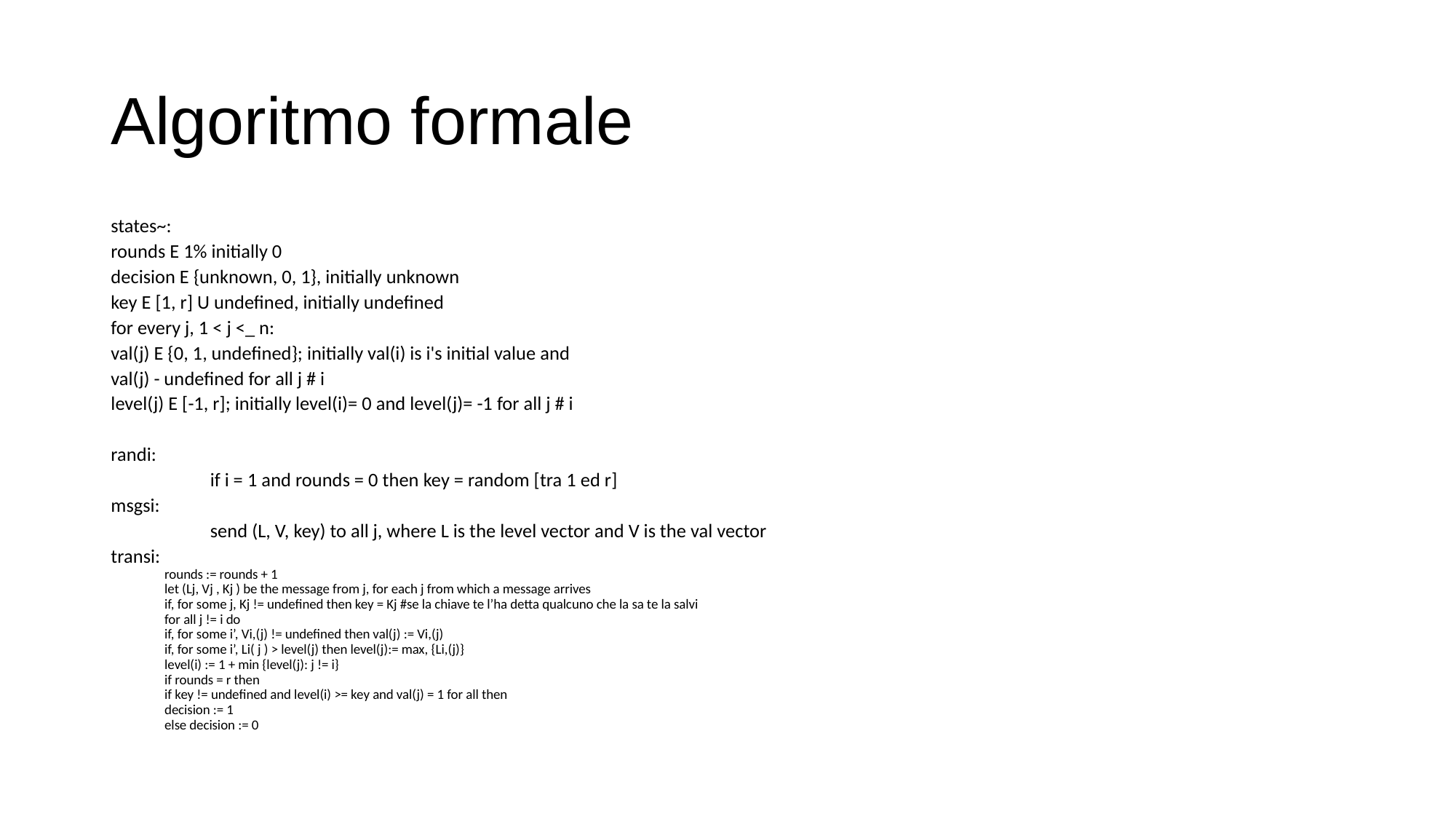

# Algoritmo formale
states~:
rounds E 1% initially 0
decision E {unknown, 0, 1}, initially unknown
key E [1, r] U undefined, initially undefined
for every j, 1 < j <_ n:
val(j) E {0, 1, undefined}; initially val(i) is i's initial value and
val(j) - undefined for all j # i
level(j) E [-1, r]; initially level(i)= 0 and level(j)= -1 for all j # i

randi:
	if i = 1 and rounds = 0 then key = random [tra 1 ed r]
msgsi:
	send (L, V, key) to all j, where L is the level vector and V is the val vector
transi:
rounds := rounds + 1
let (Lj, Vj , Kj ) be the message from j, for each j from which a message arrives
if, for some j, Kj != undefined then key = Kj #se la chiave te l’ha detta qualcuno che la sa te la salvi
for all j != i do
if, for some i’, Vi,(j) != undefined then val(j) := Vi,(j)
		if, for some i’, Li( j ) > level(j) then level(j):= max, {Li,(j)}
level(i) := 1 + min {level(j): j != i}
if rounds = r then
if key != undefined and level(i) >= key and val(j) = 1 for all then
decision := 1
else decision := 0